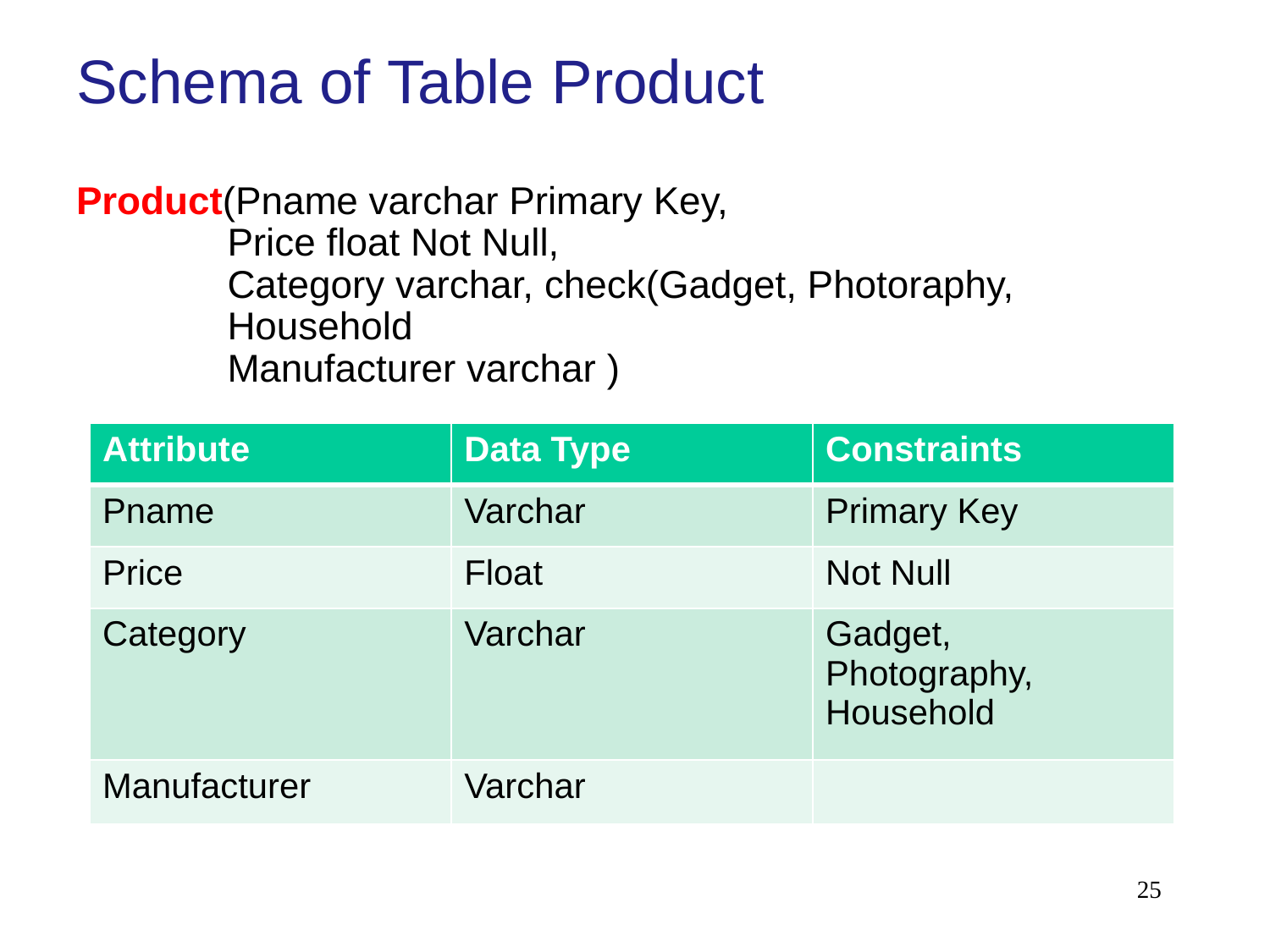

# Schema of Table Product

Product(Pname varchar Primary Key,
              Price float Not Null,
              Category varchar, check(Gadget, Photoraphy,
              Household
              Manufacturer varchar )
| Attribute | Data Type | Constraints |
| --- | --- | --- |
| Pname | Varchar | Primary Key |
| Price | Float | Not Null |
| Category | Varchar | Gadget, Photography, Household |
| Manufacturer | Varchar |  |
25